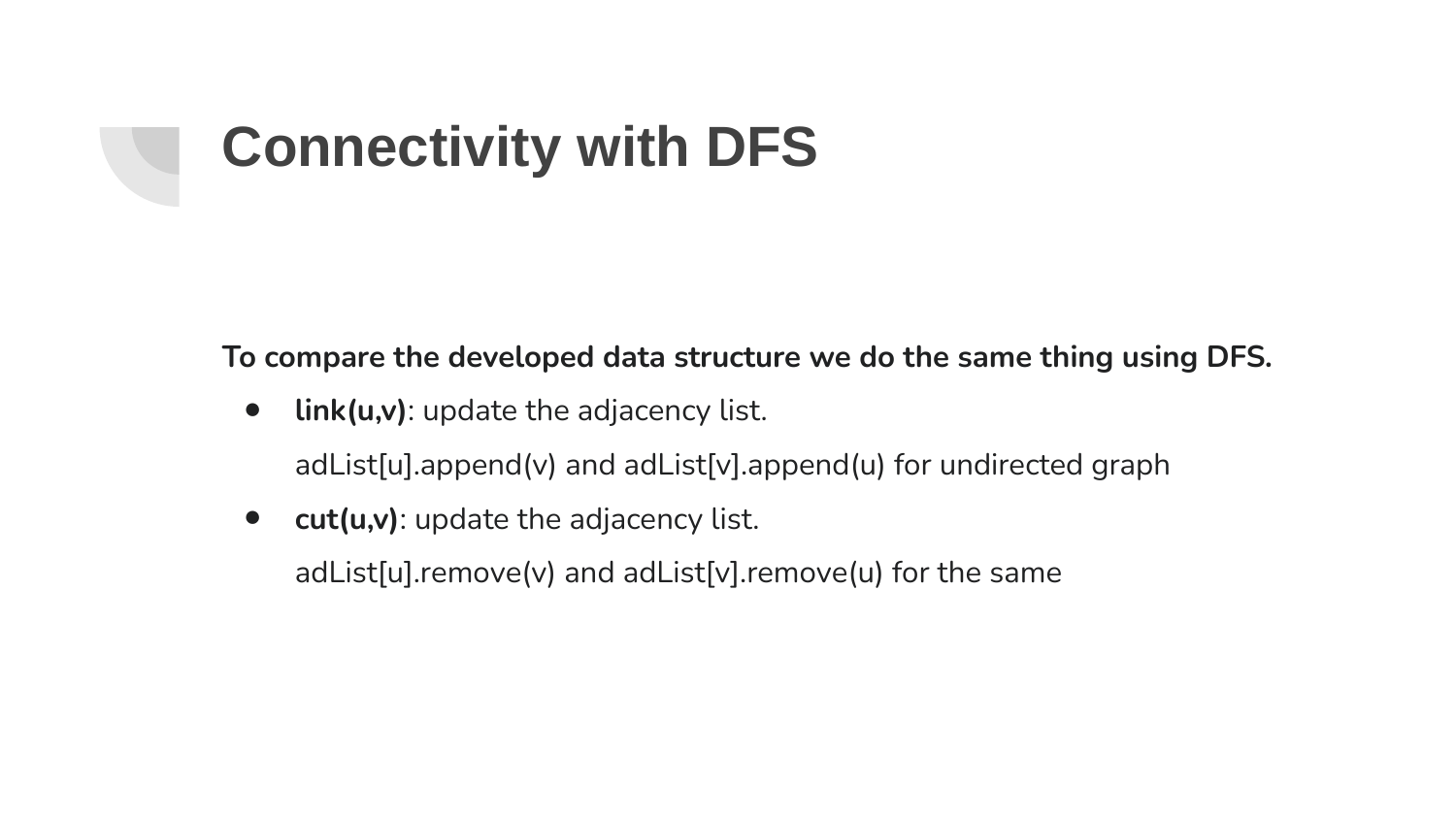

# Connectivity with DFS
To compare the developed data structure we do the same thing using DFS.
link(u,v): update the adjacency list.
adList[u].append(v) and adList[v].append(u) for undirected graph
cut(u,v): update the adjacency list.
adList[u].remove(v) and adList[v].remove(u) for the same